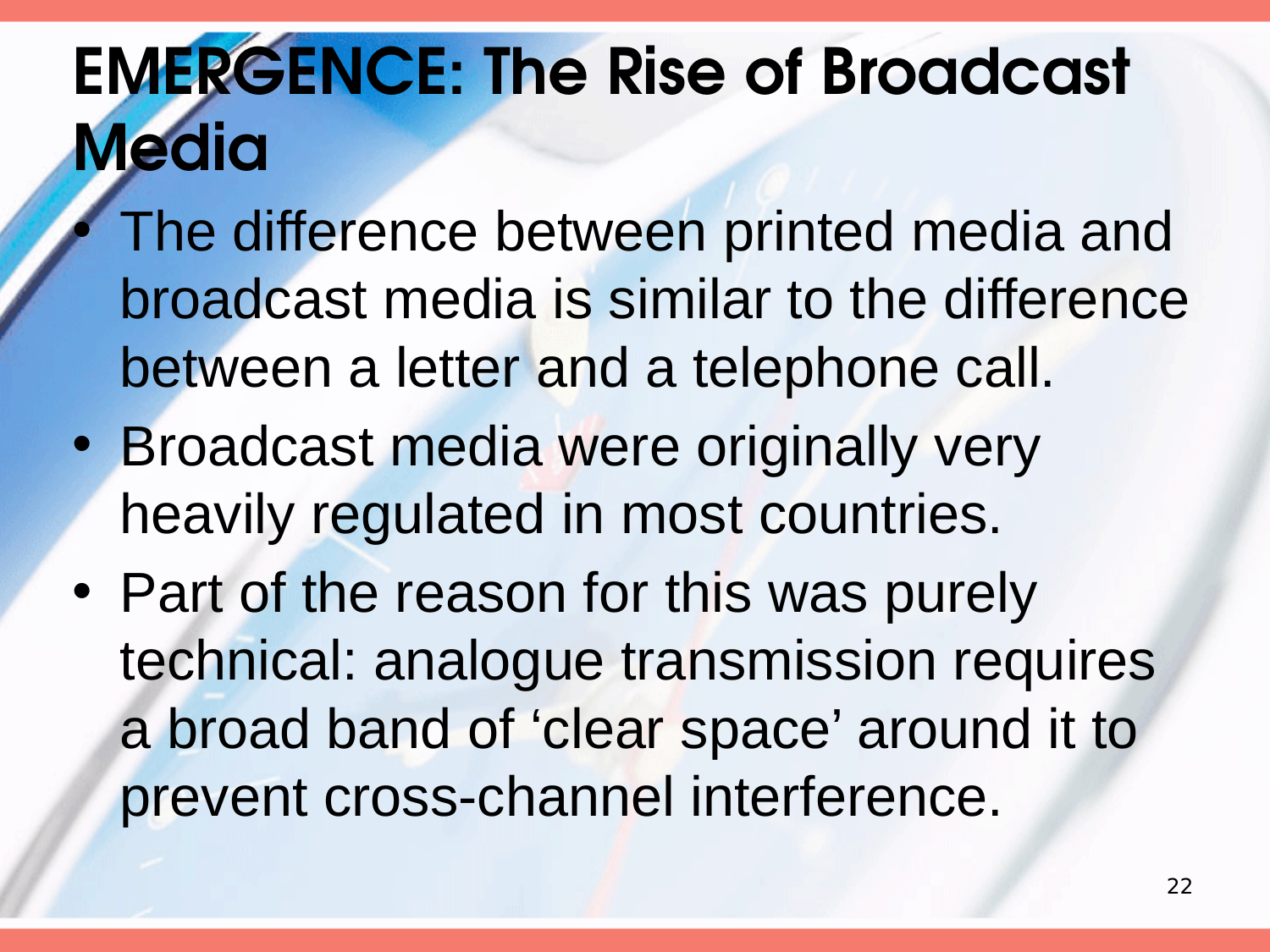

# EMERGENCE: The Rise of Broadcast Media
The difference between printed media and broadcast media is similar to the difference between a letter and a telephone call.
Broadcast media were originally very heavily regulated in most countries.
Part of the reason for this was purely technical: analogue transmission requires a broad band of ‘clear space’ around it to prevent cross-channel interference.

22